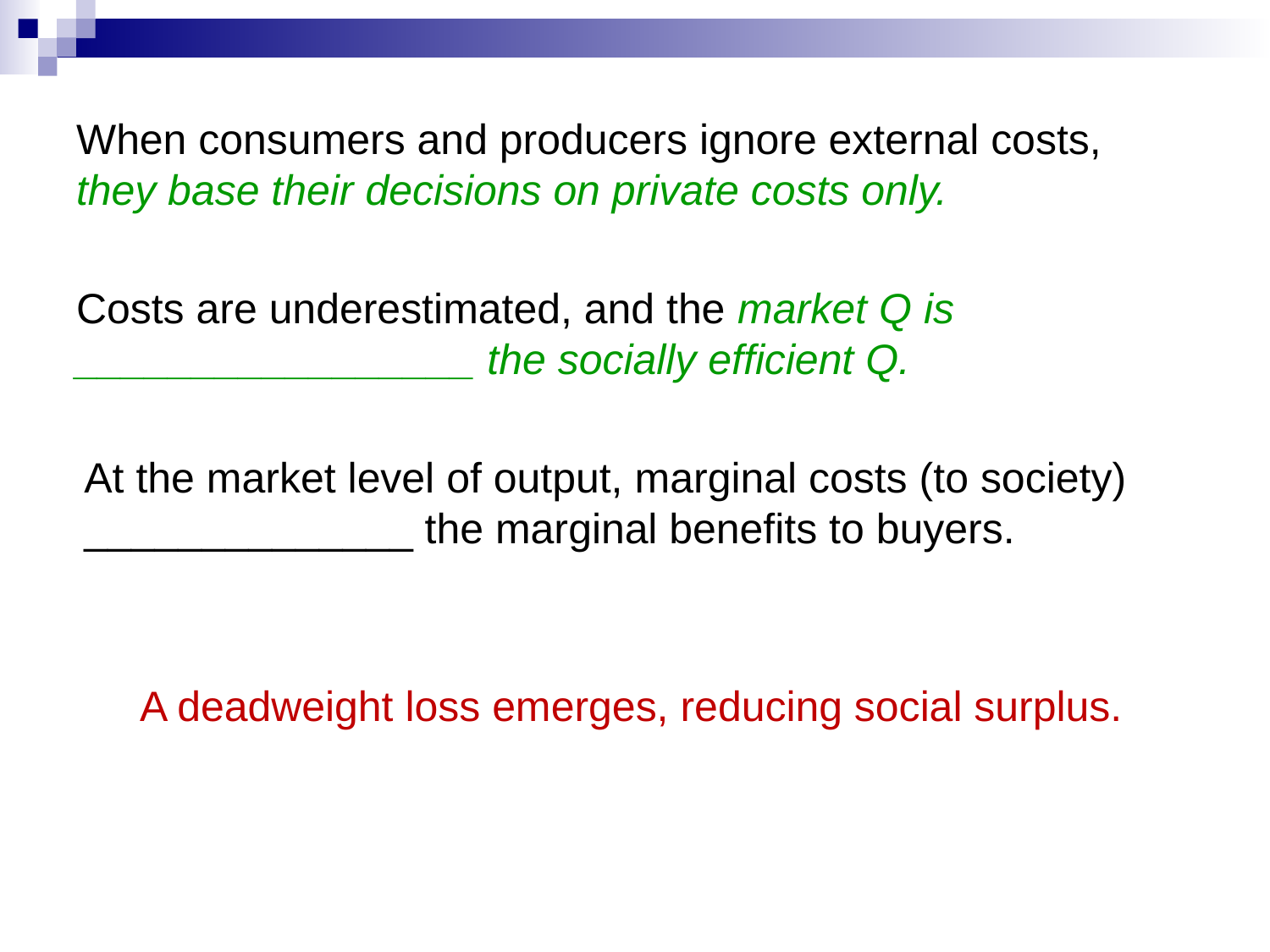

When consumers and producers ignore external costs, they base their decisions on private costs only.

Costs are underestimated, and the market Q is _________________ the socially efficient Q.

At the market level of output, marginal costs (to society) ______________ the marginal benefits to buyers.

A deadweight loss emerges, reducing social surplus.